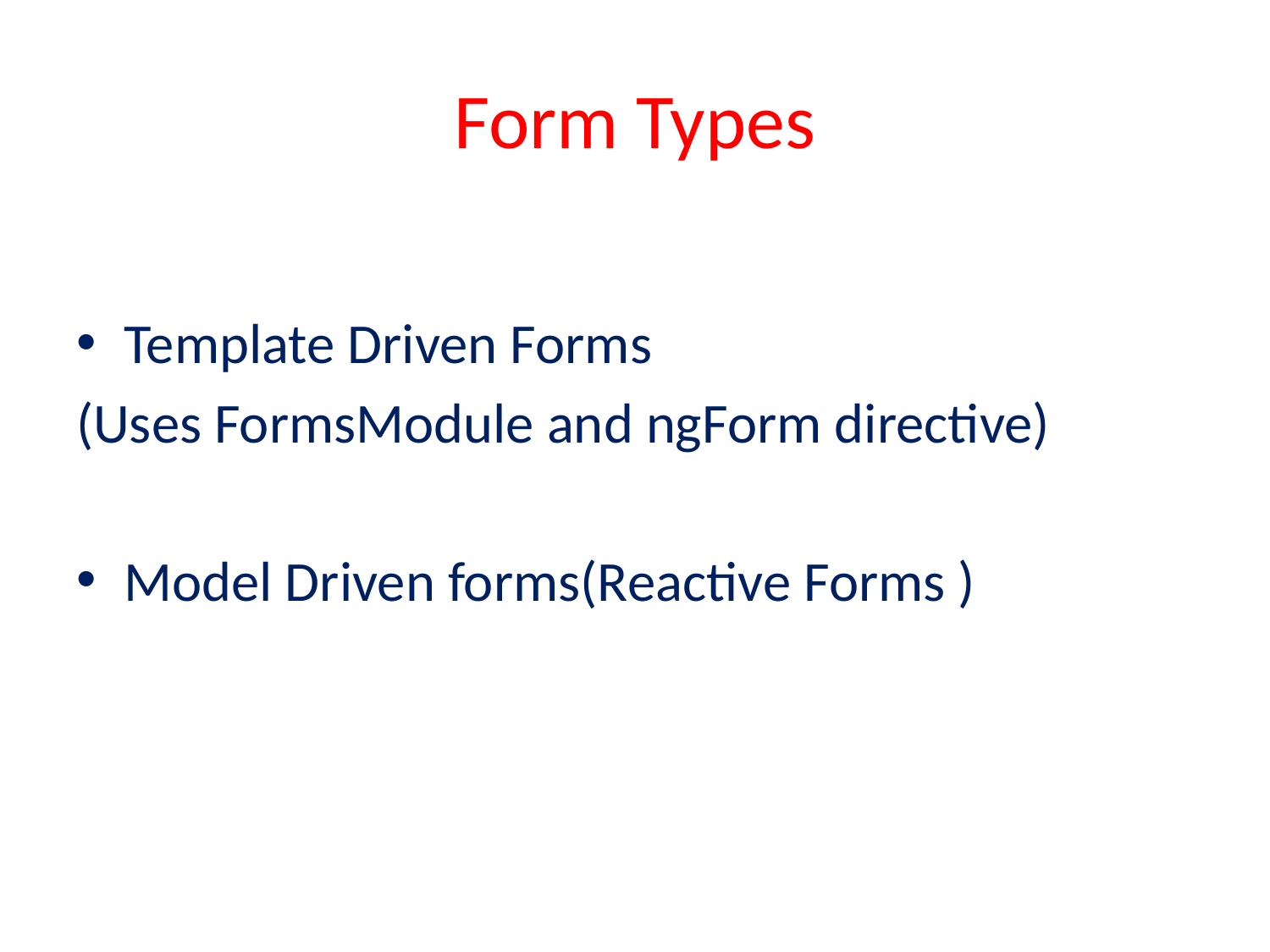

# Form Types

Template Driven Forms
(Uses FormsModule and ngForm directive)

Model Driven forms(Reactive Forms )